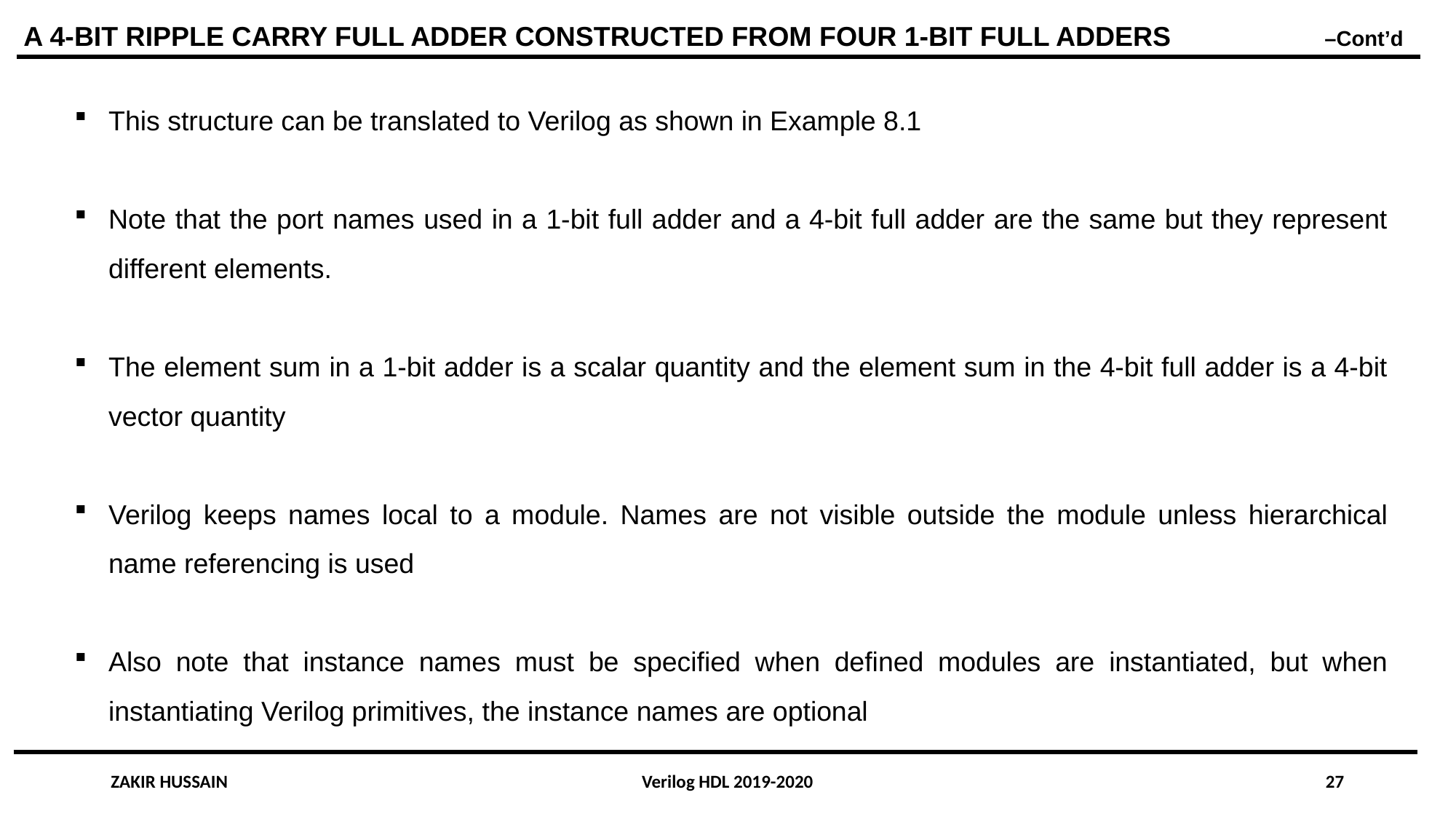

A 4-BIT RIPPLE CARRY FULL ADDER CONSTRUCTED FROM FOUR 1-BIT FULL ADDERS                    –Cont’d
This structure can be translated to Verilog as shown in Example 8.1

Note that the port names used in a 1-bit full adder and a 4-bit full adder are the same but they represent different elements.

The element sum in a 1-bit adder is a scalar quantity and the element sum in the 4-bit full adder is a 4-bit vector quantity

Verilog keeps names local to a module. Names are not visible outside the module unless hierarchical name referencing is used

Also note that instance names must be specified when defined modules are instantiated, but when instantiating Verilog primitives, the instance names are optional
ZAKIR HUSSAIN
Verilog HDL 2019-2020
27